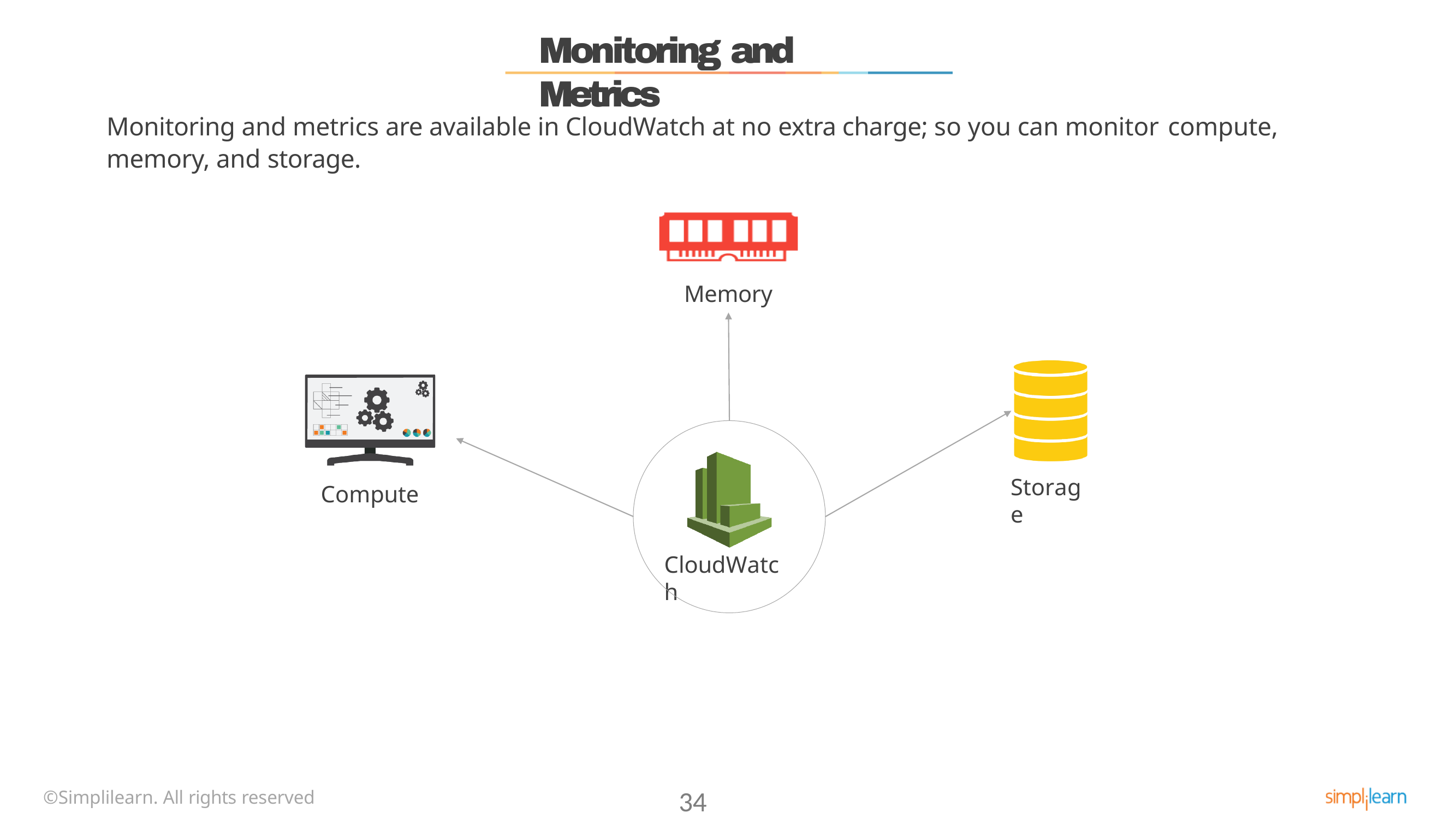

# Monitoring and Metrics

Monitoring and metrics are available in CloudWatch at no extra charge; so you can monitor compute,
memory, and storage.

Memory

Storage
Compute
CloudWatch
©Simplilearn. All rights reserved
34